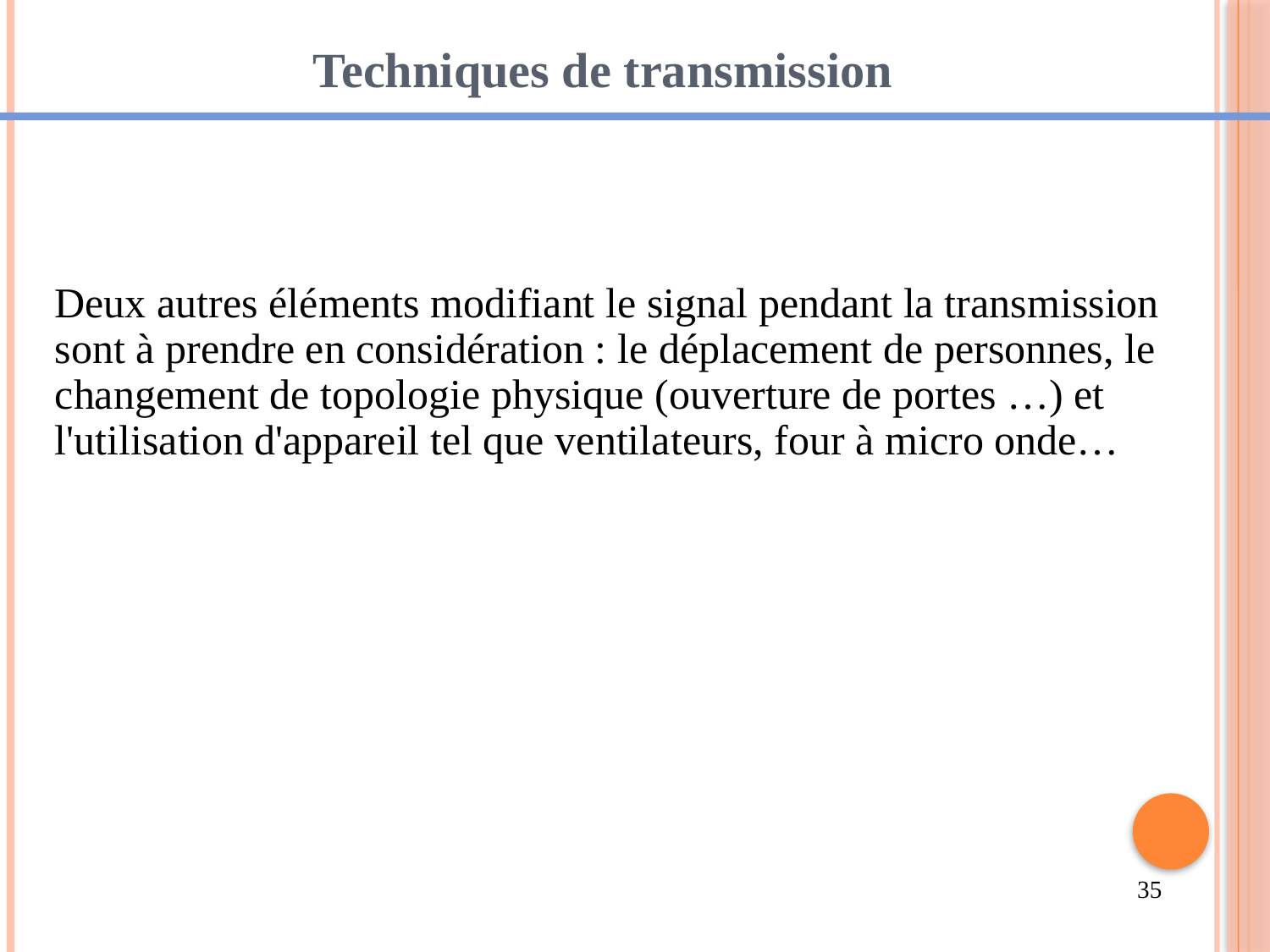

Techniques de transmission

Deux autres éléments modifiant le signal pendant la transmission sont à prendre en considération : le déplacement de personnes, le changement de topologie physique (ouverture de portes …) et l'utilisation d'appareil tel que ventilateurs, four à micro onde…
35
35